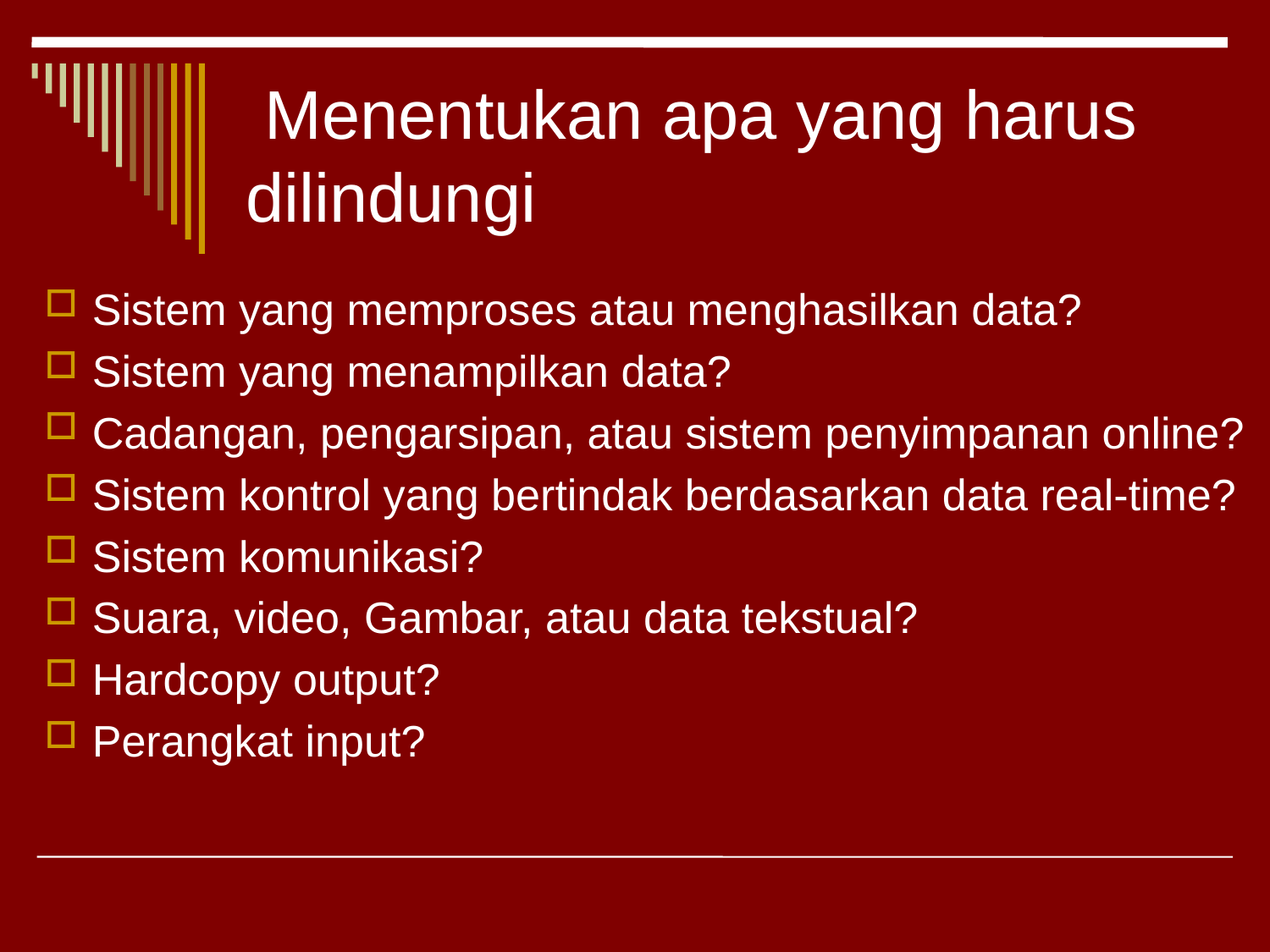

# Menentukan apa yang harus dilindungi
Sistem yang memproses atau menghasilkan data?
Sistem yang menampilkan data?
Cadangan, pengarsipan, atau sistem penyimpanan online?
Sistem kontrol yang bertindak berdasarkan data real-time?
Sistem komunikasi?
Suara, video, Gambar, atau data tekstual?
Hardcopy output?
Perangkat input?